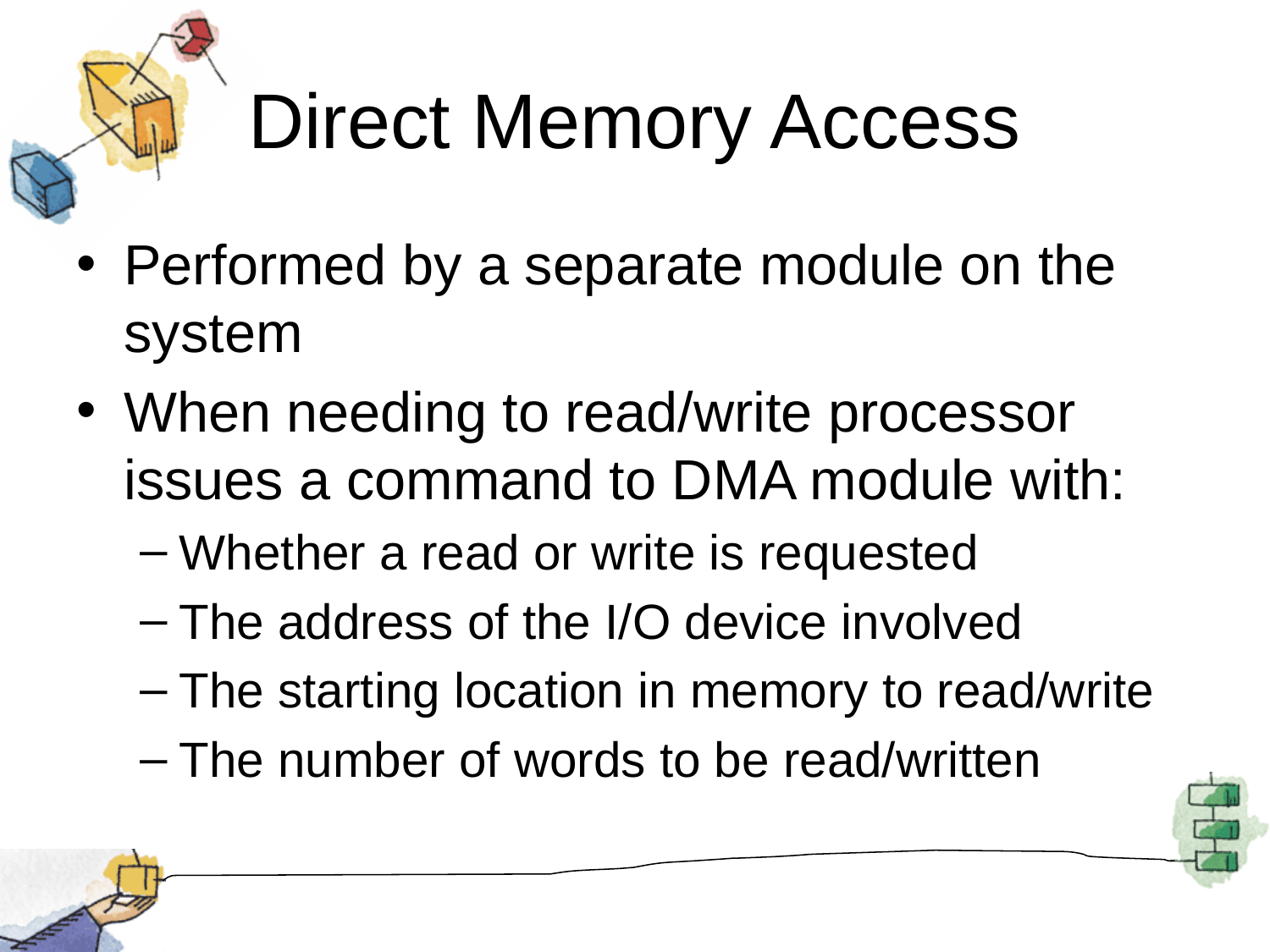

# Direct Memory Access
Performed by a separate module on the system
When needing to read/write processor issues a command to DMA module with:
Whether a read or write is requested
The address of the I/O device involved
The starting location in memory to read/write
The number of words to be read/written